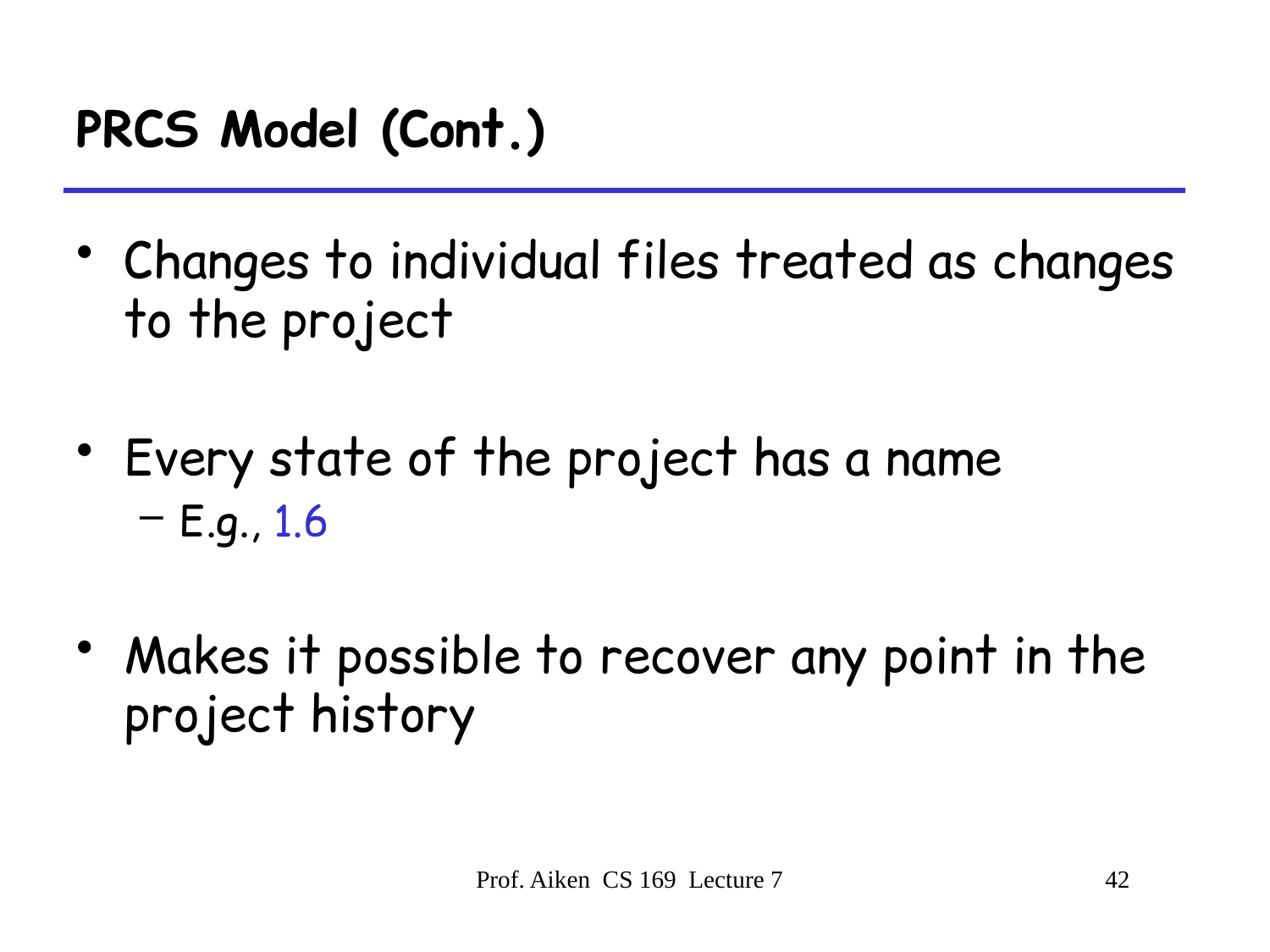

# PRCS Model (Cont.)
Changes to individual files treated as changes to the project

Every state of the project has a name
E.g., 1.6

Makes it possible to recover any point in the project history
Prof. Aiken  CS 169  Lecture 7
42